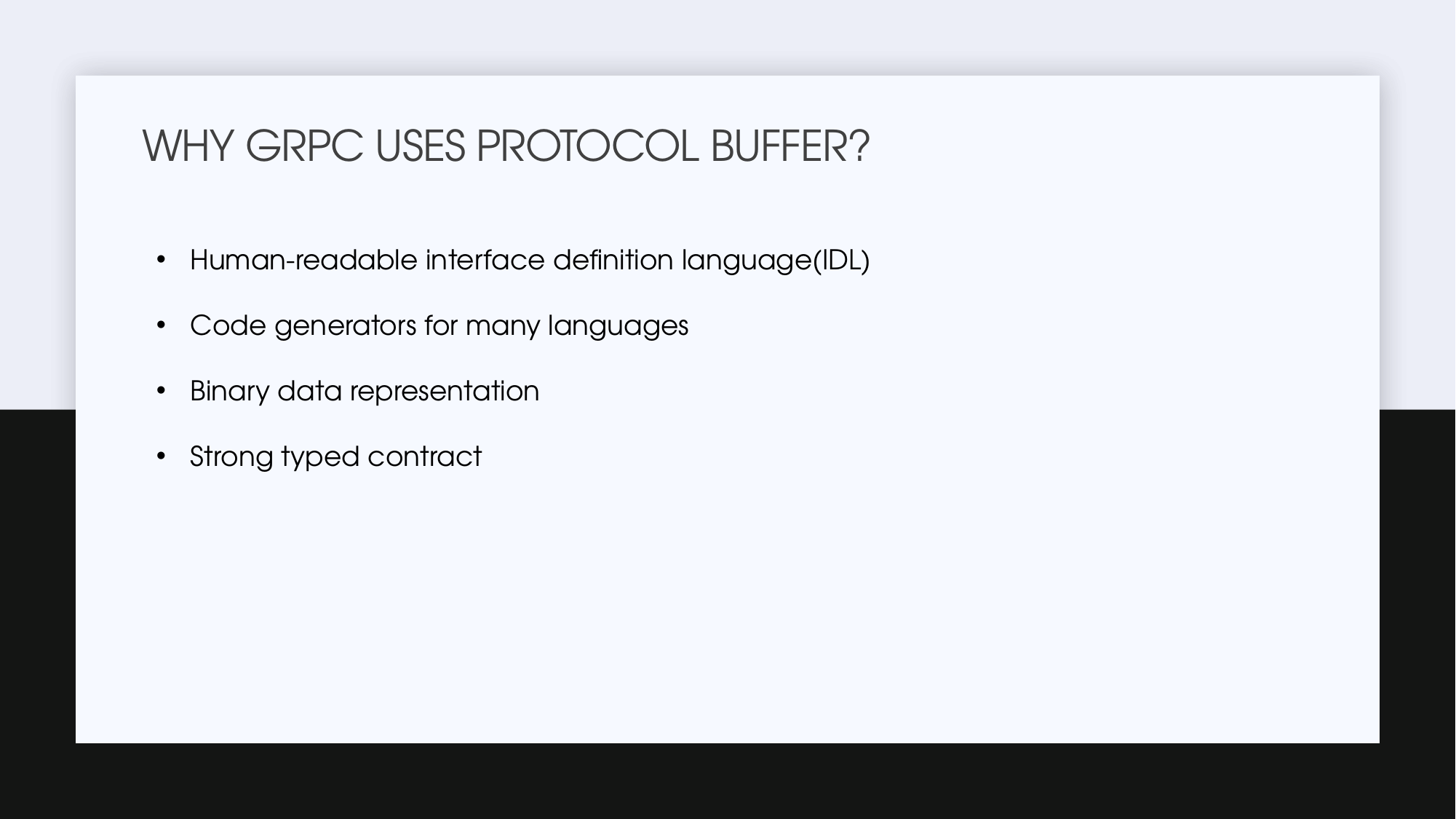

# Why gRPC uses protocol buffer?
Human-readable interface definition language(IDL)
Code generators for many languages
Binary data representation
Strong typed contract